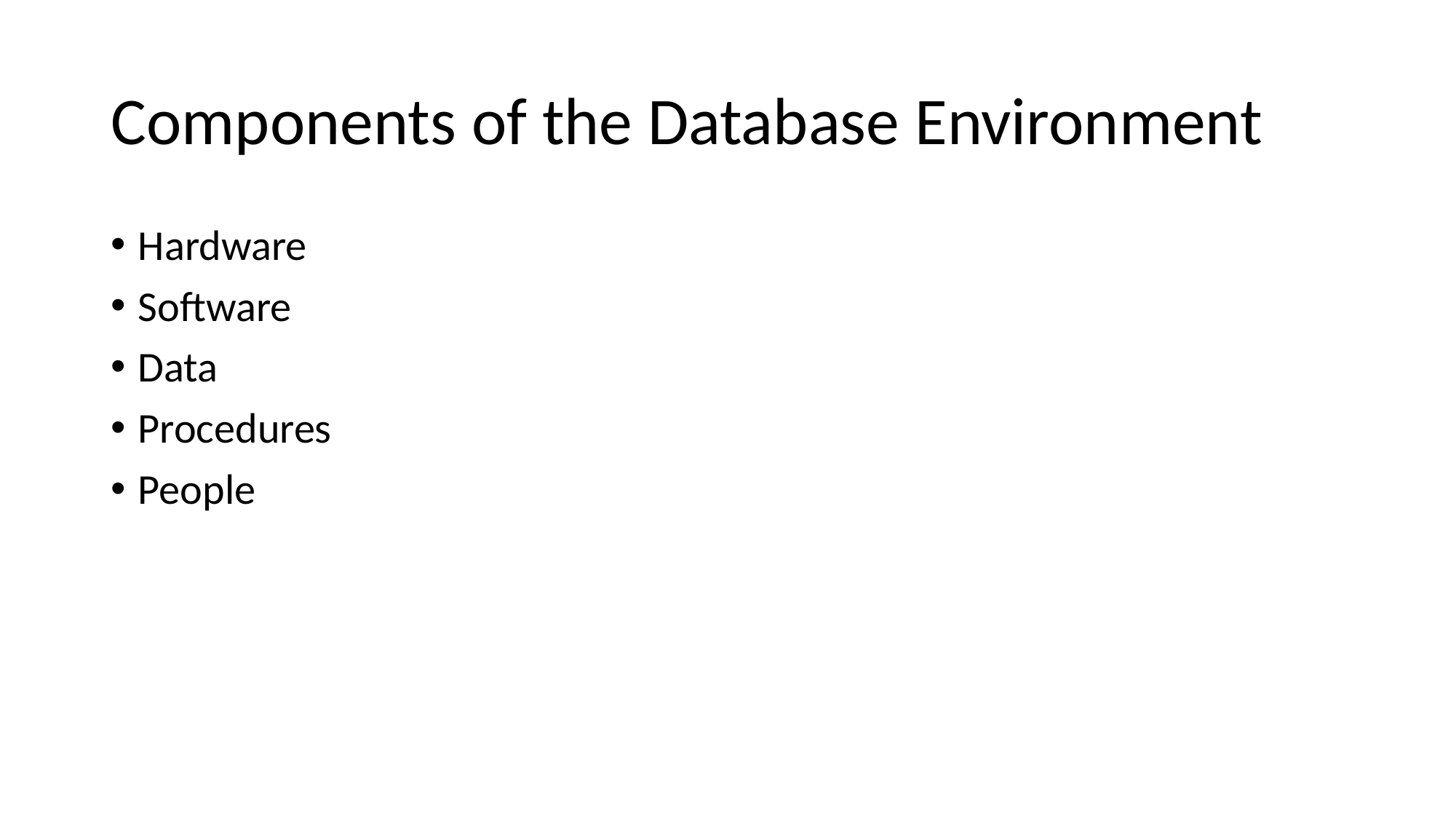

# Components of the Database Environment
Hardware
Software
Data
Procedures
People